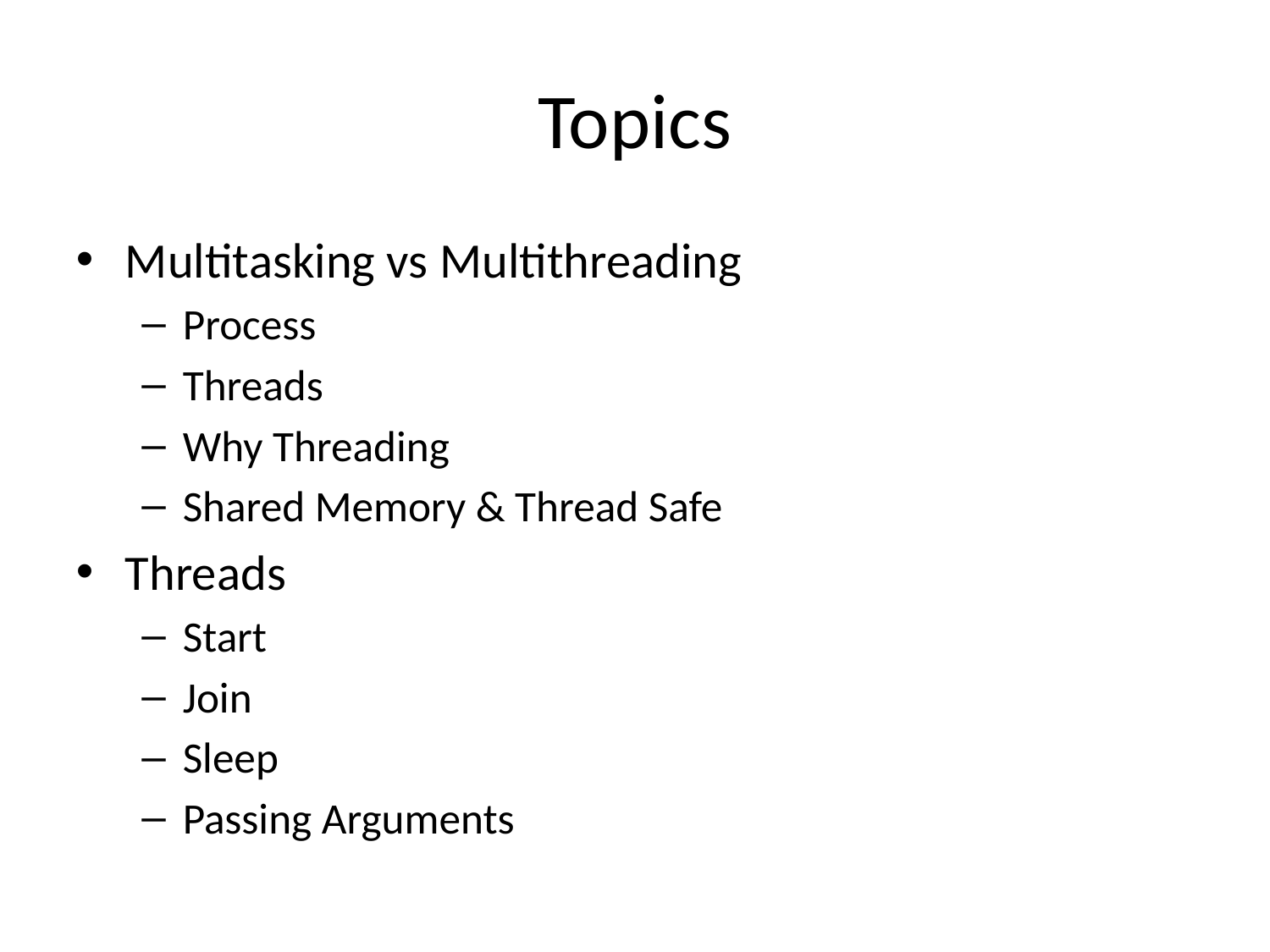

Topics
Multitasking vs Multithreading
Process
Threads
Why Threading
Shared Memory & Thread Safe
Threads
Start
Join
Sleep
Passing Arguments